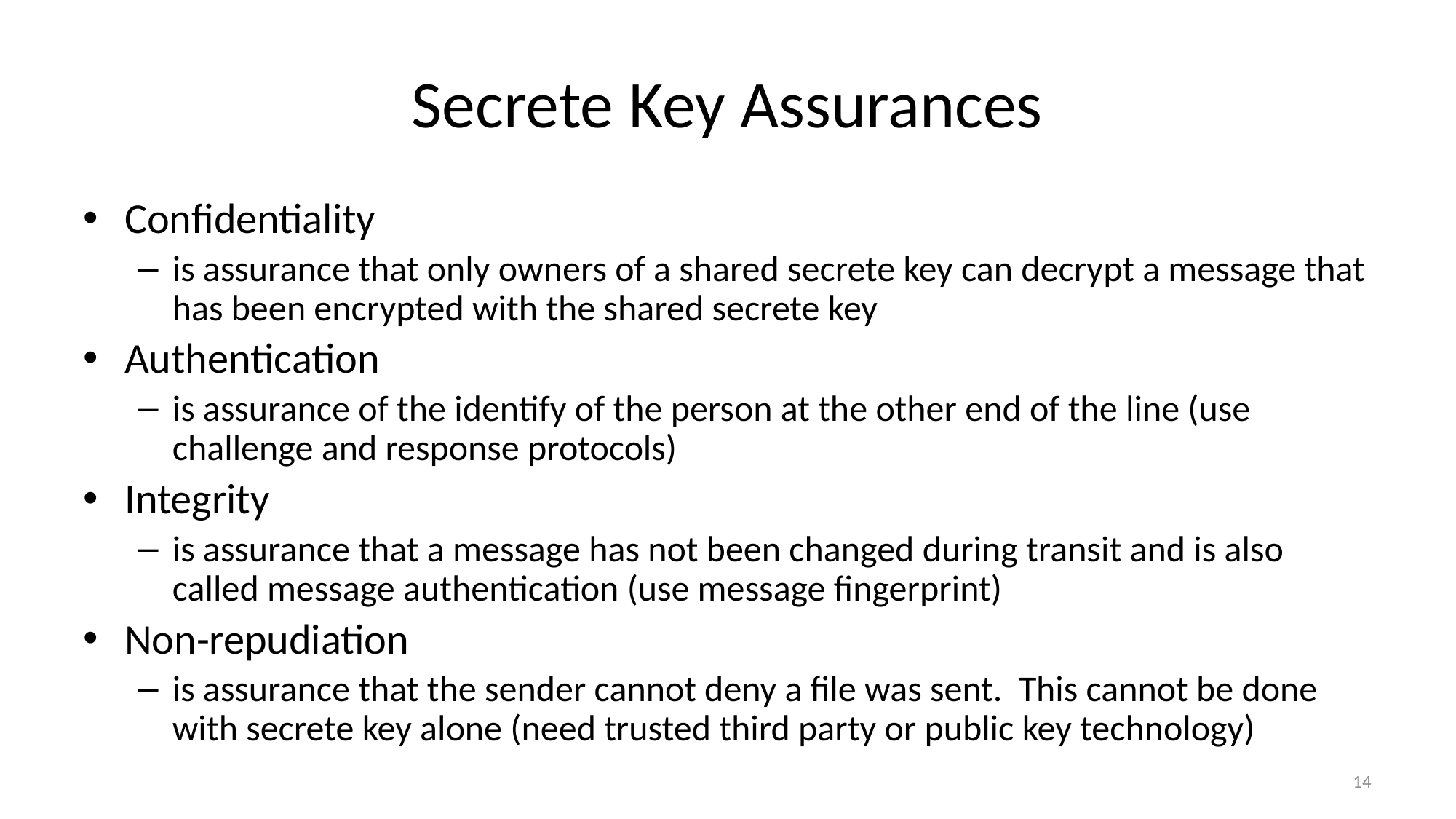

# Secrete Key Assurances
Confidentiality
is assurance that only owners of a shared secrete key can decrypt a message that has been encrypted with the shared secrete key
Authentication
is assurance of the identify of the person at the other end of the line (use challenge and response protocols)
Integrity
is assurance that a message has not been changed during transit and is also called message authentication (use message fingerprint)
Non-repudiation
is assurance that the sender cannot deny a file was sent.  This cannot be done with secrete key alone (need trusted third party or public key technology)

14